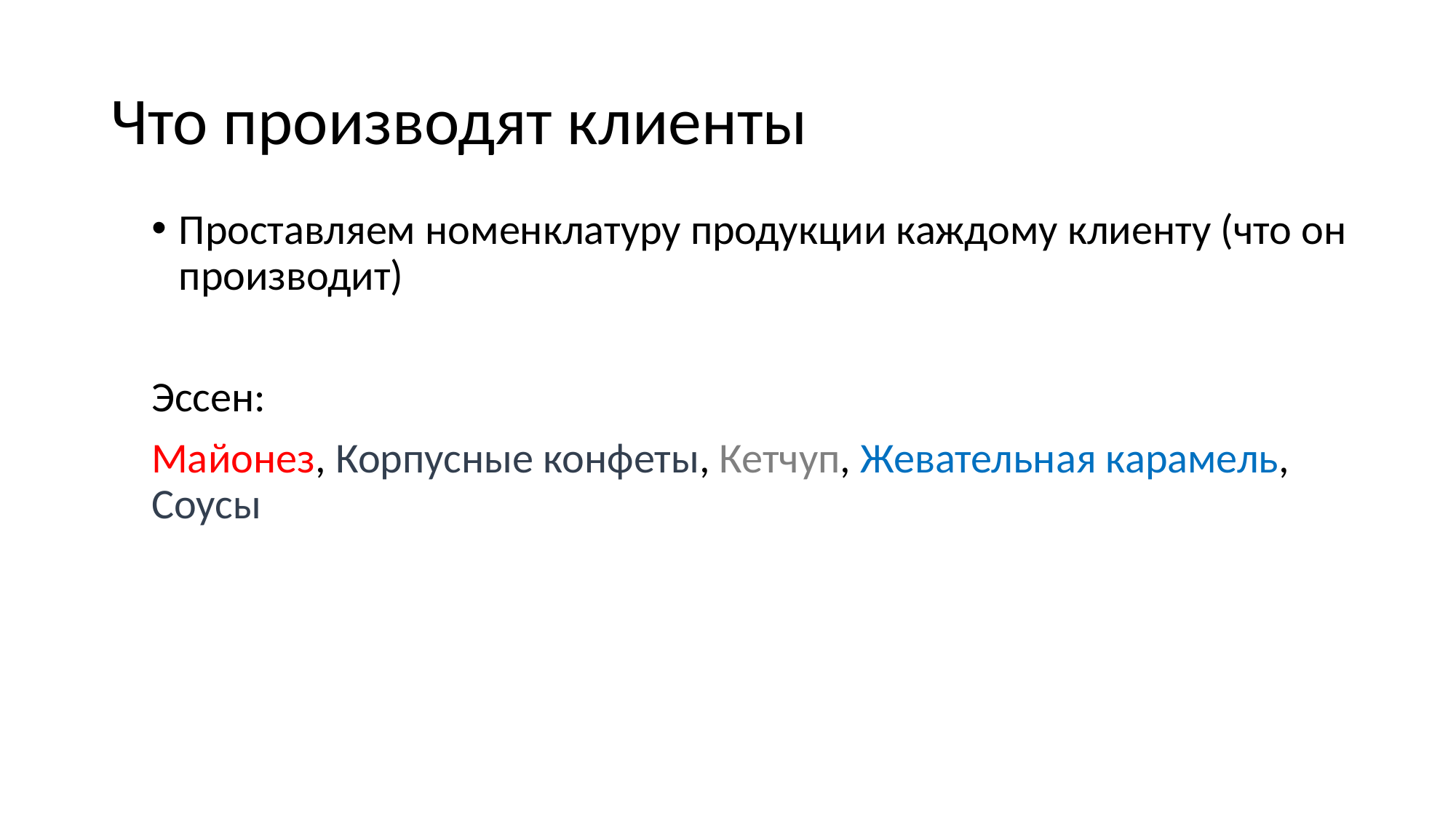

# Что производят клиенты
Проставляем номенклатуру продукции каждому клиенту (что он производит)

Эссен:
Майонез, Корпусные конфеты, Кетчуп, Жевательная карамель, Соусы